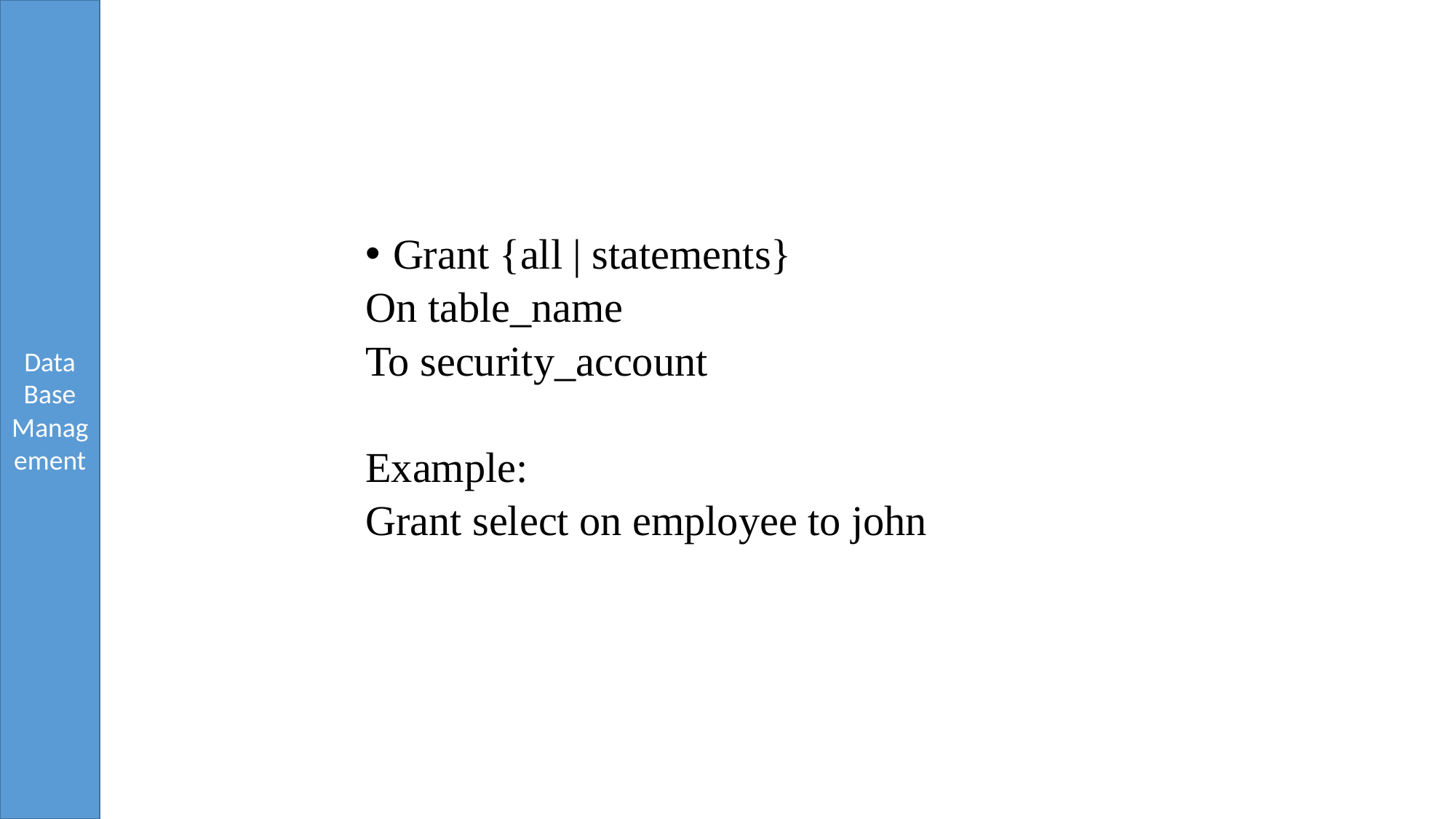

Grant {all | statements}
On table_name
To security_account

Example:
Grant select on employee to john